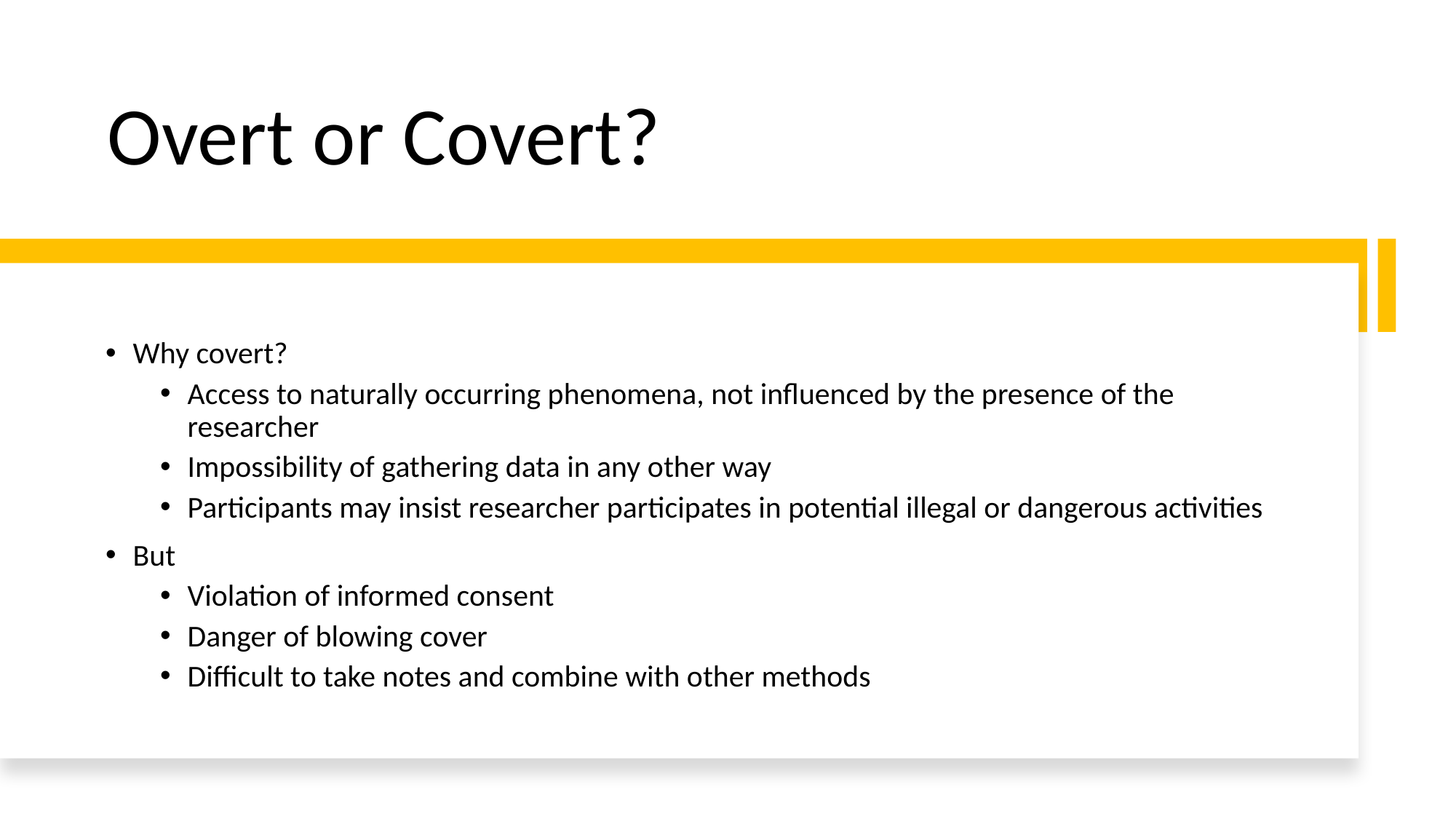

# Overt or Covert?

Why covert?
Access to naturally occurring phenomena, not influenced by the presence of the researcher
Impossibility of gathering data in any other way
Participants may insist researcher participates in potential illegal or dangerous activities
But
Violation of informed consent
Danger of blowing cover
Difficult to take notes and combine with other methods